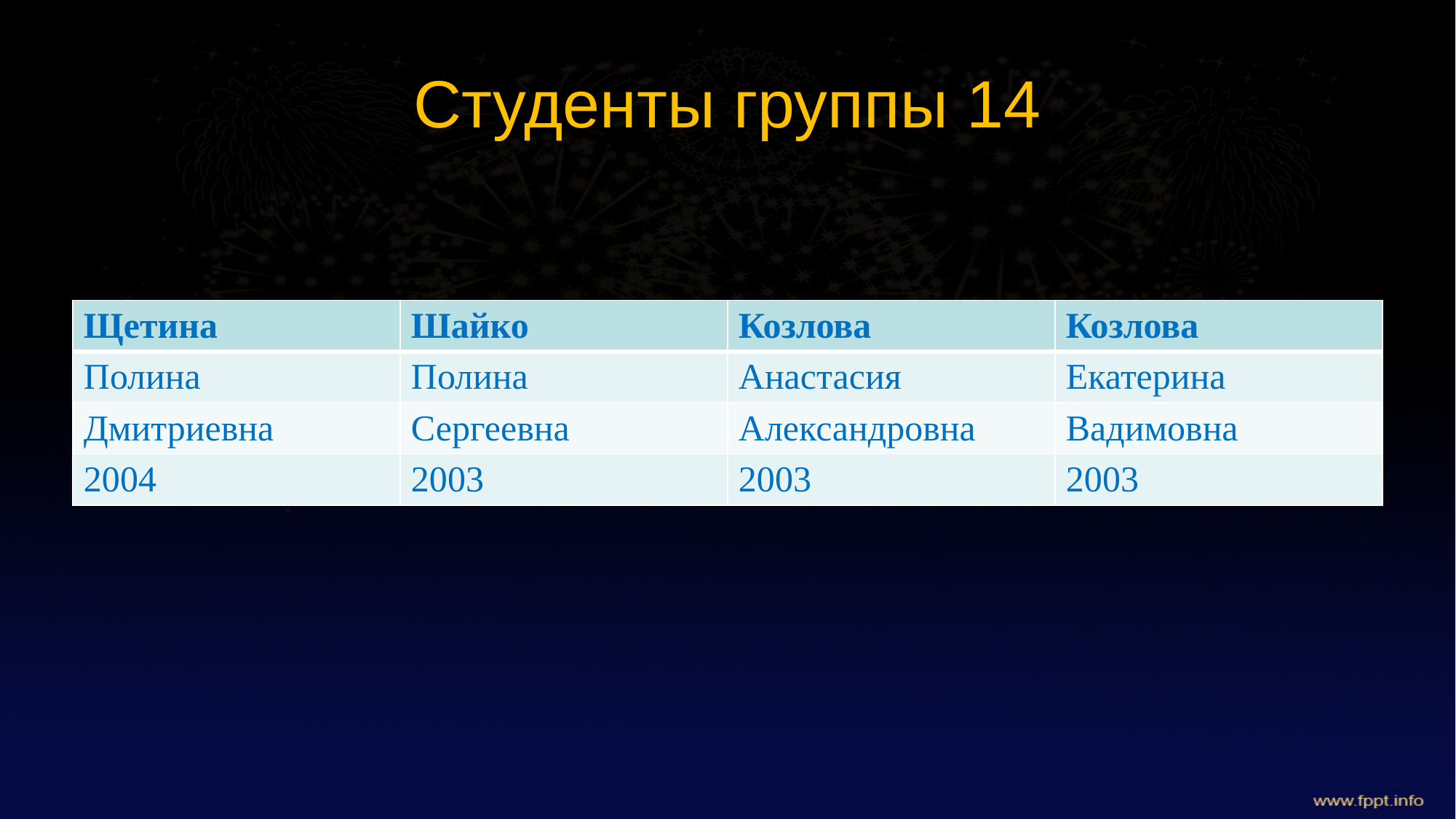

# Студенты группы 14
| Щетина | Шайко | Козлова | Козлова |
| --- | --- | --- | --- |
| Полина | Полина | Анастасия | Екатерина |
| Дмитриевна | Сергеевна | Александровна | Вадимовна |
| 2004 | 2003 | 2003 | 2003 |